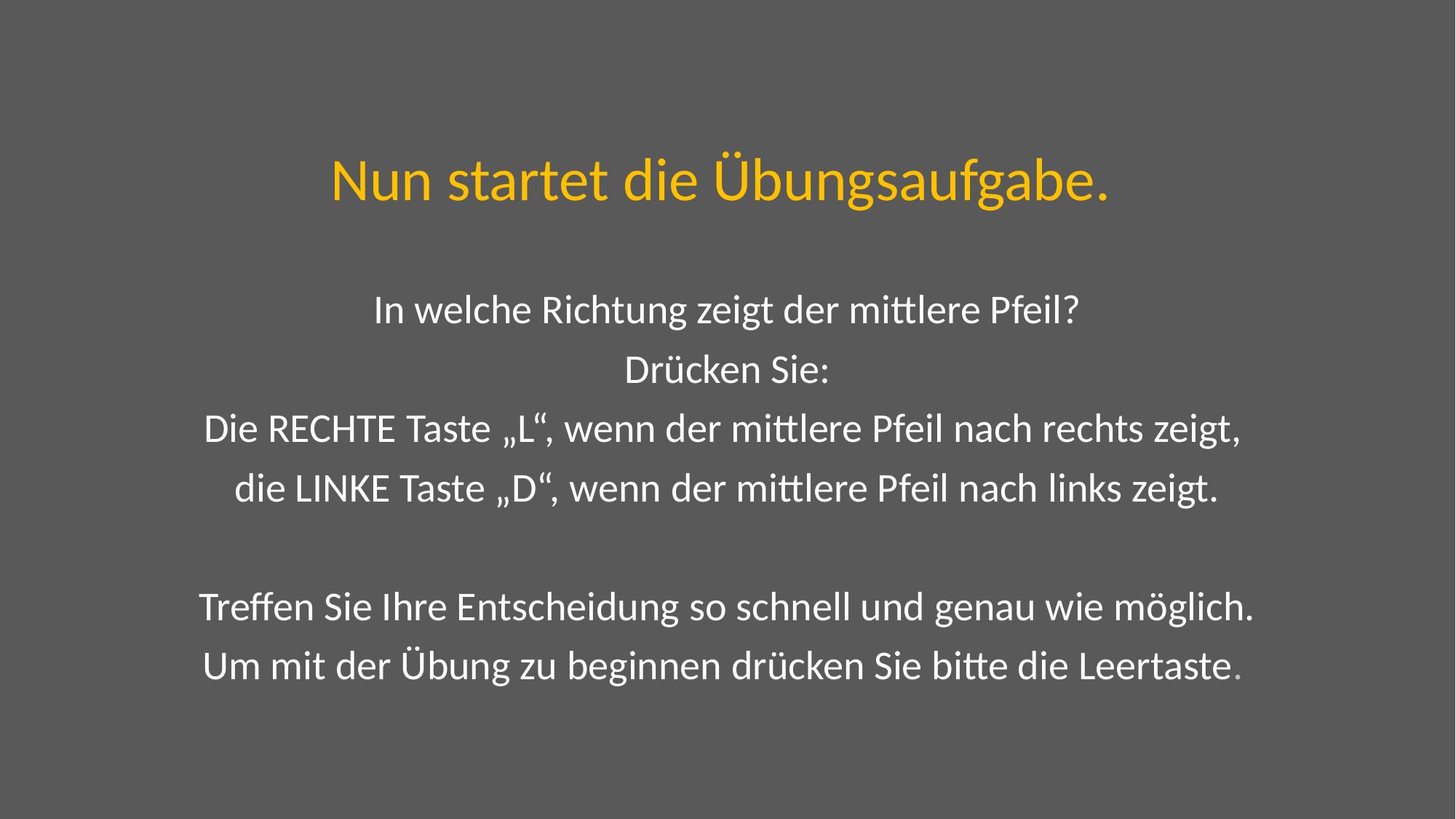

Nun startet die Übungsaufgabe.

In welche Richtung zeigt der mittlere Pfeil?
Drücken Sie:
Die RECHTE Taste „L“, wenn der mittlere Pfeil nach rechts zeigt,
die LINKE Taste „D“, wenn der mittlere Pfeil nach links zeigt.

Treffen Sie Ihre Entscheidung so schnell und genau wie möglich.
Um mit der Übung zu beginnen drücken Sie bitte die Leertaste.